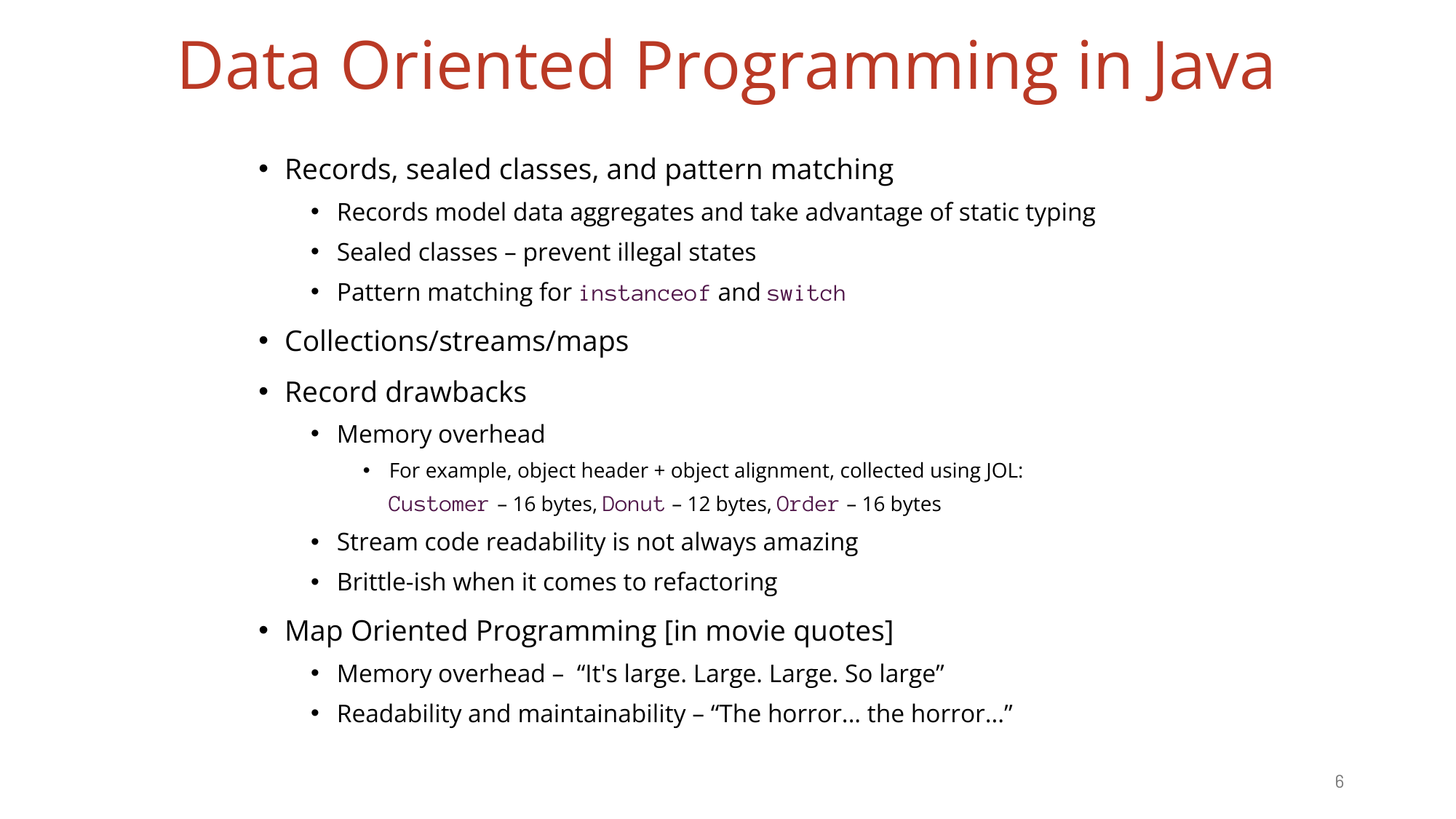

# Data Oriented Programming in Java
Records, sealed classes, and pattern matching
Records model data aggregates and take advantage of static typing
Sealed classes – prevent illegal states
Pattern matching for instanceof and switch
Collections/streams/maps
Record drawbacks
Memory overhead
For example, object header + object alignment, collected using JOL:
Customer – 16 bytes, Donut – 12 bytes, Order – 16 bytes
Stream code readability is not always amazing
Brittle-ish when it comes to refactoring
Map Oriented Programming [in movie quotes]
Memory overhead –  “It's large. Large. Large. So large”
Readability and maintainability – “The horror... the horror...”
6